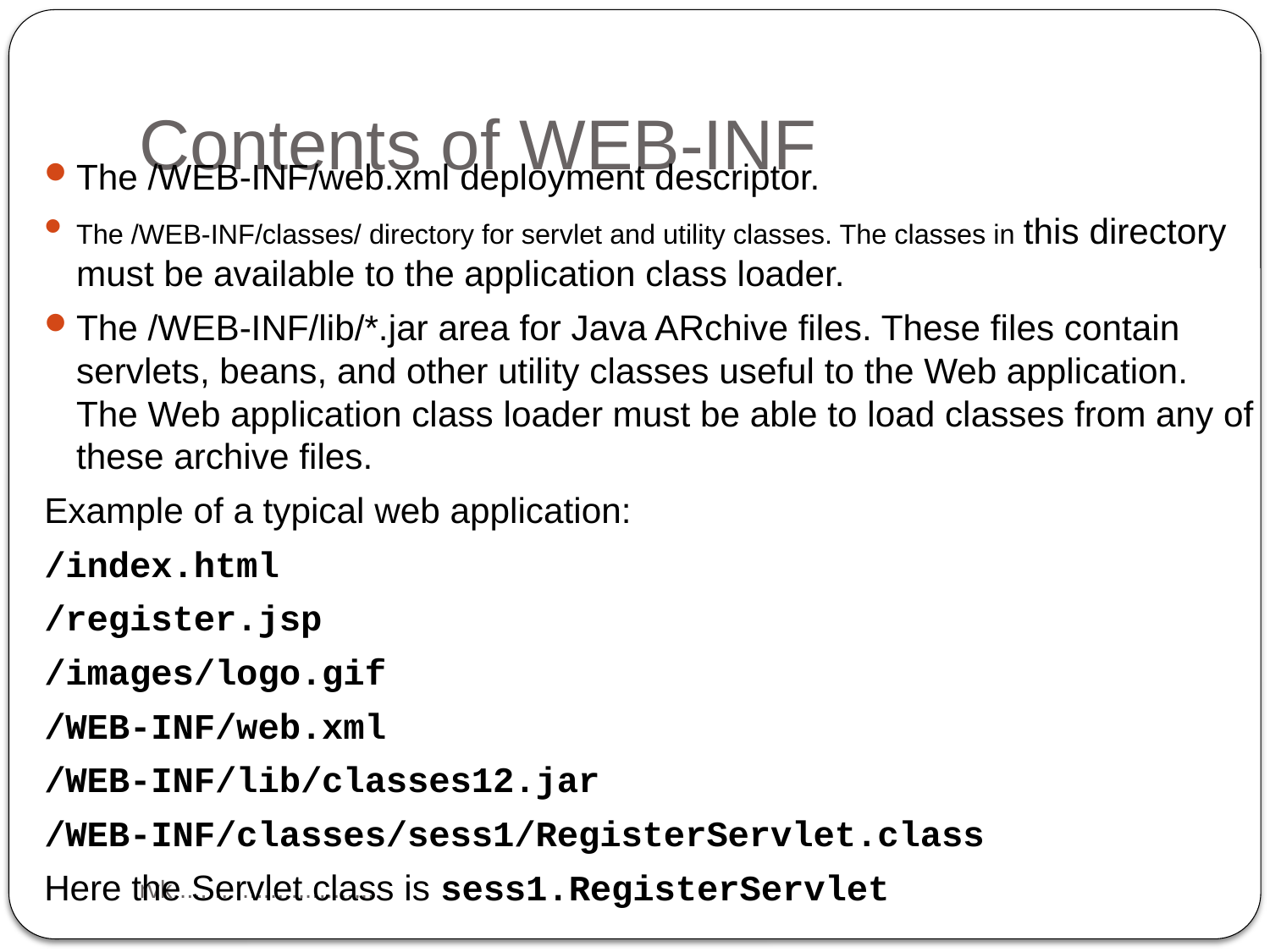

# Contents of WEB-INF
The /WEB-INF/web.xml deployment descriptor.
The /WEB-INF/classes/ directory for servlet and utility classes. The classes in this directory must be available to the application class loader.
The /WEB-INF/lib/*.jar area for Java ARchive files. These files contain servlets, beans, and other utility classes useful to the Web application. The Web application class loader must be able to load classes from any of these archive files.
Example of a typical web application:
/index.html
/register.jsp
/images/logo.gif
/WEB-INF/web.xml
/WEB-INF/lib/classes12.jar
/WEB-INF/classes/sess1/RegisterServlet.class
Here the Servlet class is sess1.RegisterServlet
rvk..............................